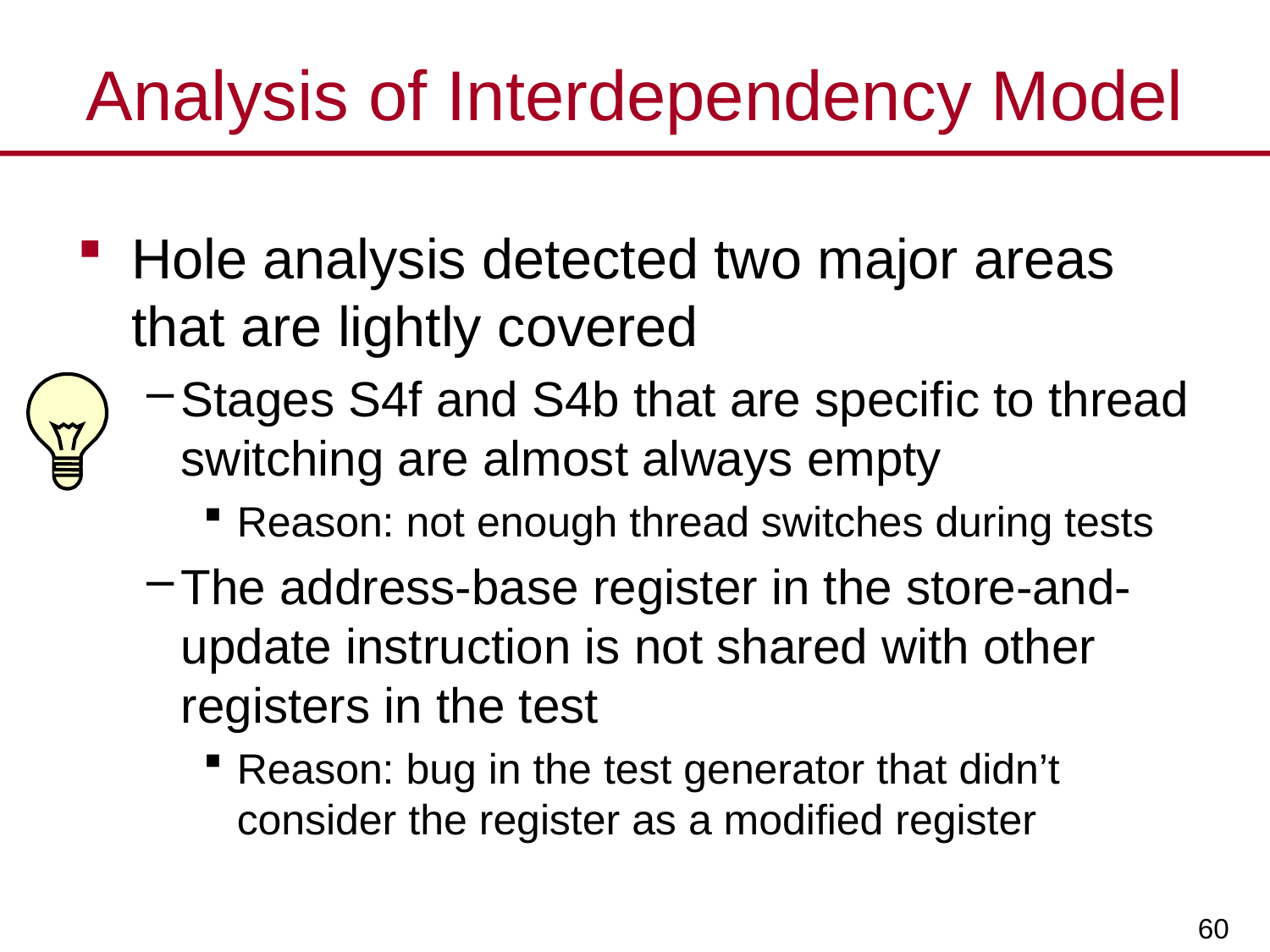

# Analysis of Interdependency Model
Hole analysis detected two major areas that are lightly covered
Stages S4f and S4b that are specific to thread switching are almost always empty
Reason: not enough thread switches during tests
The address-base register in the store-and-update instruction is not shared with other registers in the test
Reason: bug in the test generator that didn’t consider the register as a modified register